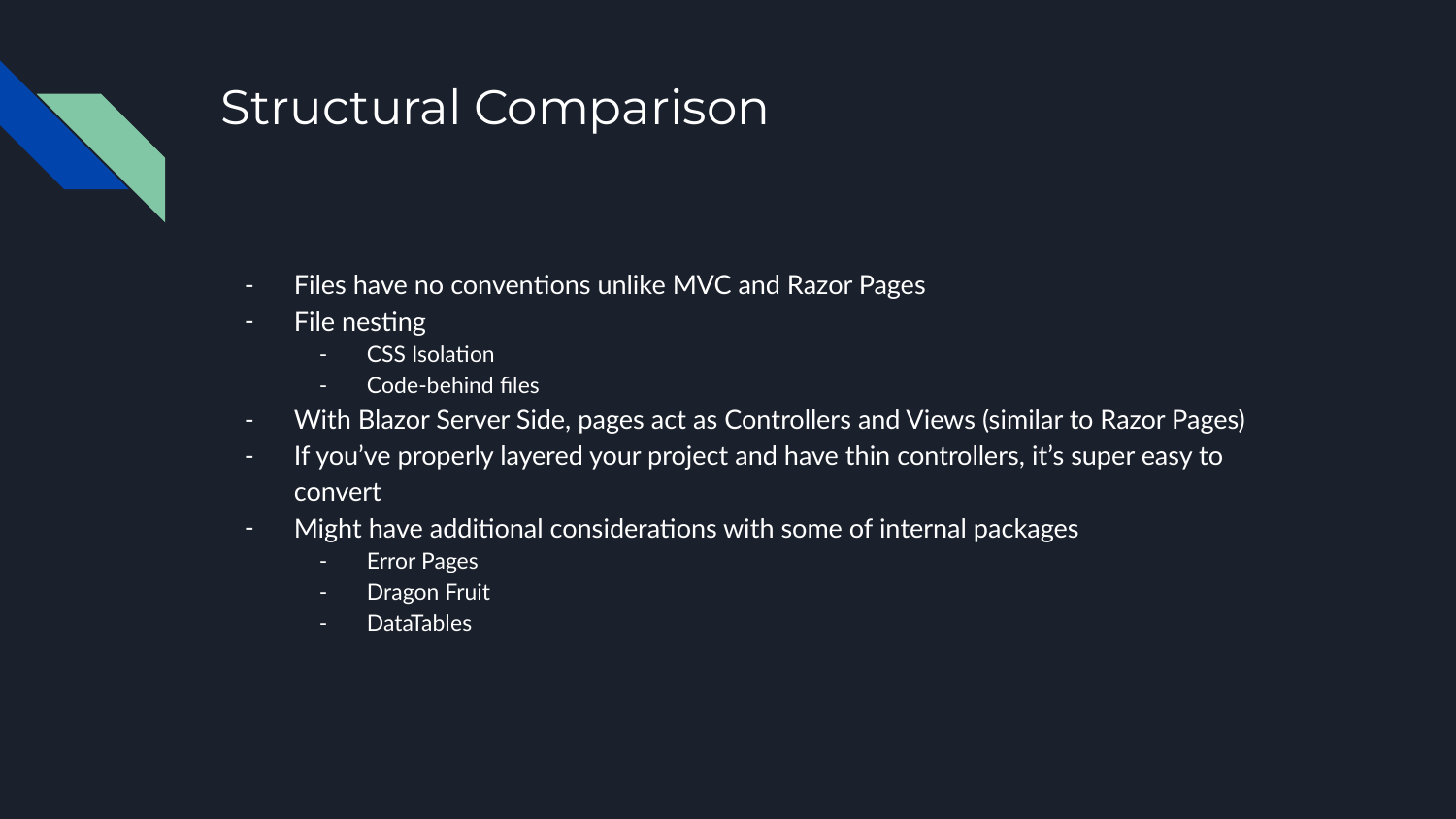

# Structural Comparison
Files have no conventions unlike MVC and Razor Pages
File nesting
CSS Isolation
Code-behind files
With Blazor Server Side, pages act as Controllers and Views (similar to Razor Pages)
If you’ve properly layered your project and have thin controllers, it’s super easy to convert
Might have additional considerations with some of internal packages
Error Pages
Dragon Fruit
DataTables